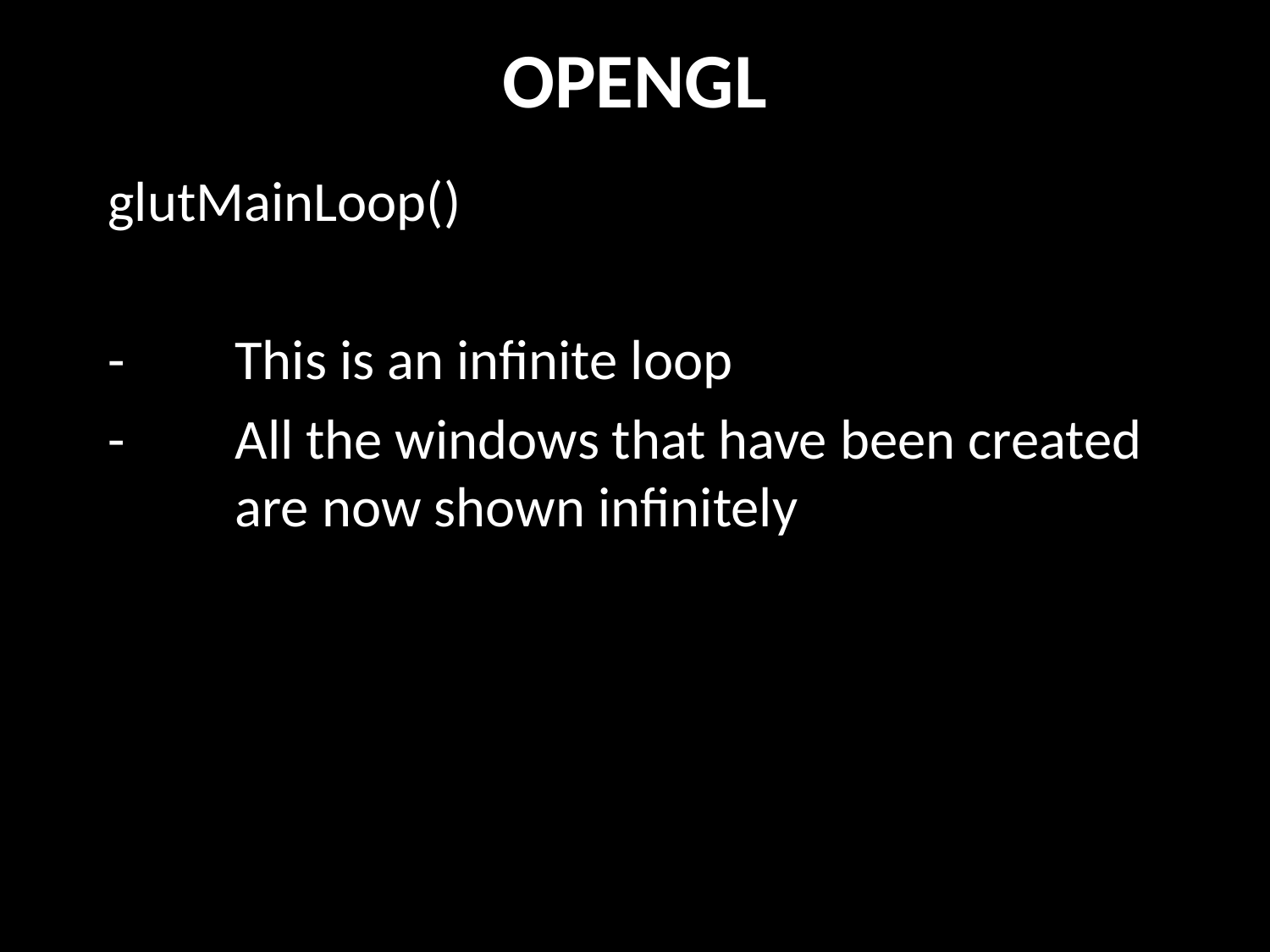

# OPENGL
glutMainLoop()

-	This is an infinite loop
-	All the windows that have been created 	are now shown infinitely